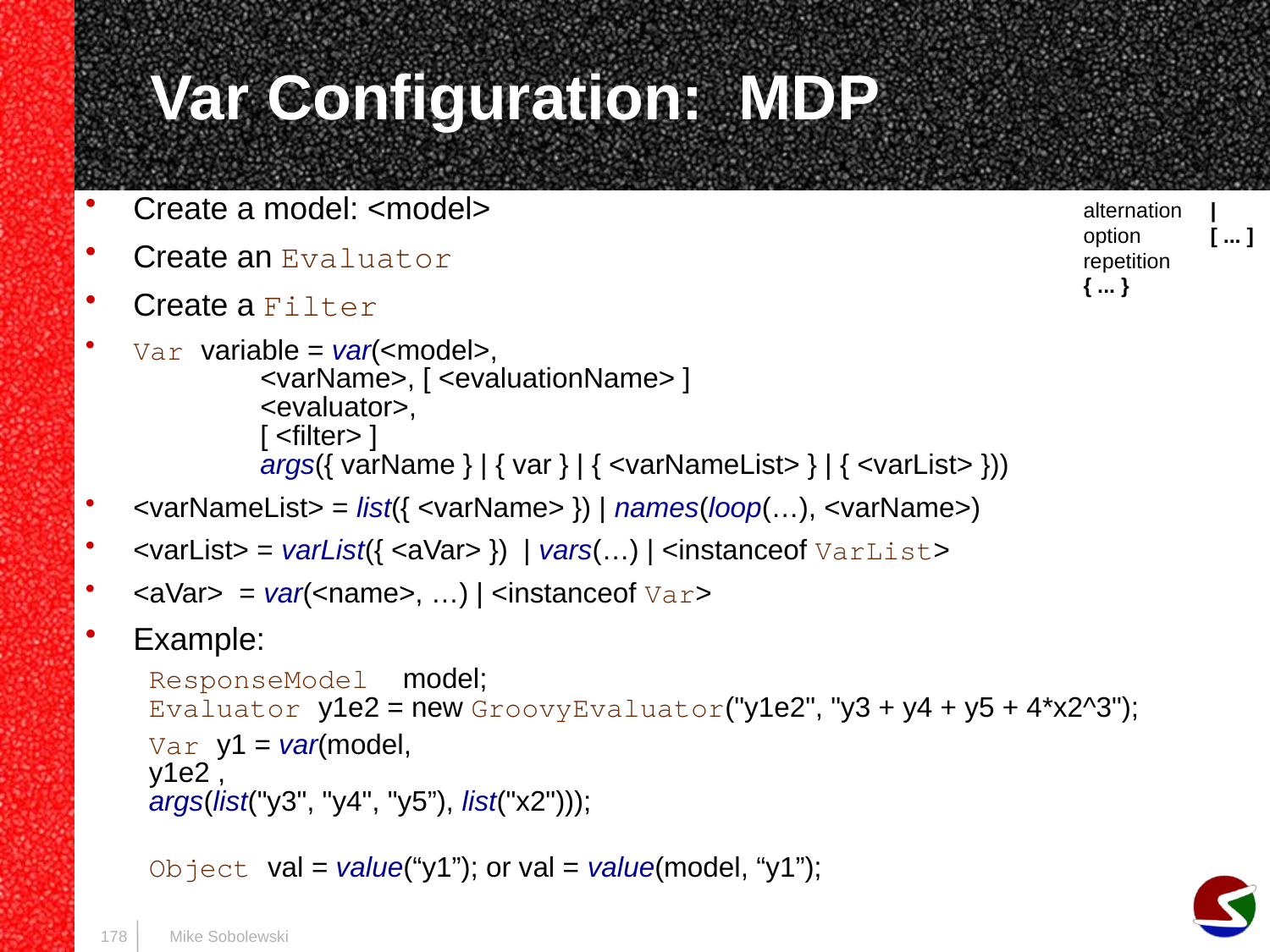

# Var Configuration:  MDP
Create a model: <model>
Create an Evaluator
Create a Filter
Var variable = var(<model>,
	<varName>, [ <evaluationName> ]
	<evaluator>,
	[ <filter> ]
	args({ varName } | { var } | { <varNameList> } | { <varList> }))
<varNameList> = list({ <varName> }) | names(loop(…), <varName>)
<varList> = varList({ <aVar> })  | vars(…) | <instanceof VarList>
<aVar>  = var(<name>, …) | <instanceof Var>
Example:
ResponseModel  model;
Evaluator y1e2 = new GroovyEvaluator("y1e2", "y3 + y4 + y5 + 4*x2^3");
Var y1 = var(model,
y1e2 ,
args(list("y3", "y4", "y5”), list("x2")));
Object val = value(“y1”); or val = value(model, “y1”);

alternation	|
option	[ ... ]
repetition	{ ... }
178
Mike Sobolewski